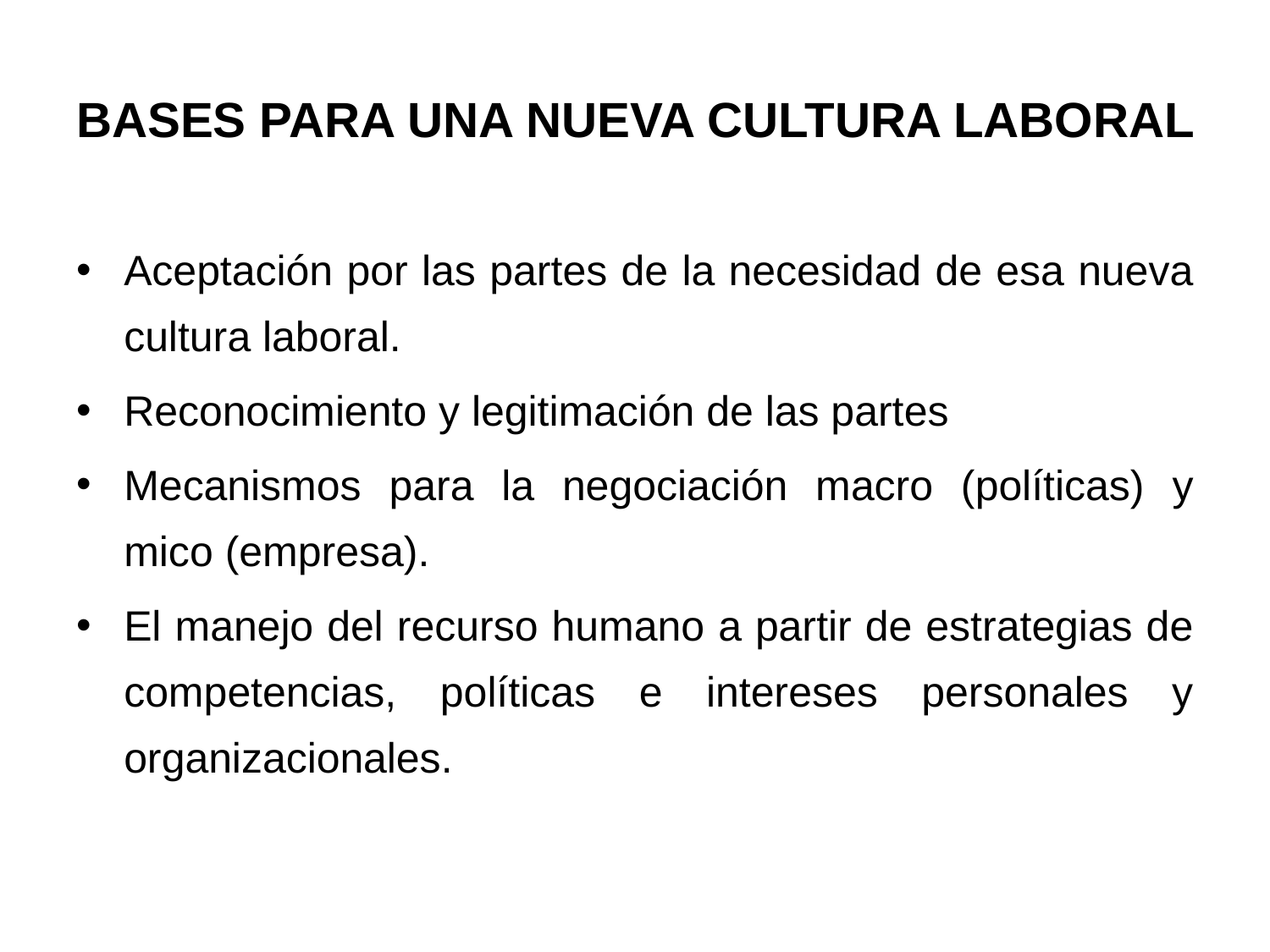

# BASES PARA UNA NUEVA CULTURA LABORAL
Aceptación por las partes de la necesidad de esa nueva cultura laboral.
Reconocimiento y legitimación de las partes
Mecanismos para la negociación macro (políticas) y mico (empresa).
El manejo del recurso humano a partir de estrategias de competencias, políticas e intereses personales y organizacionales.